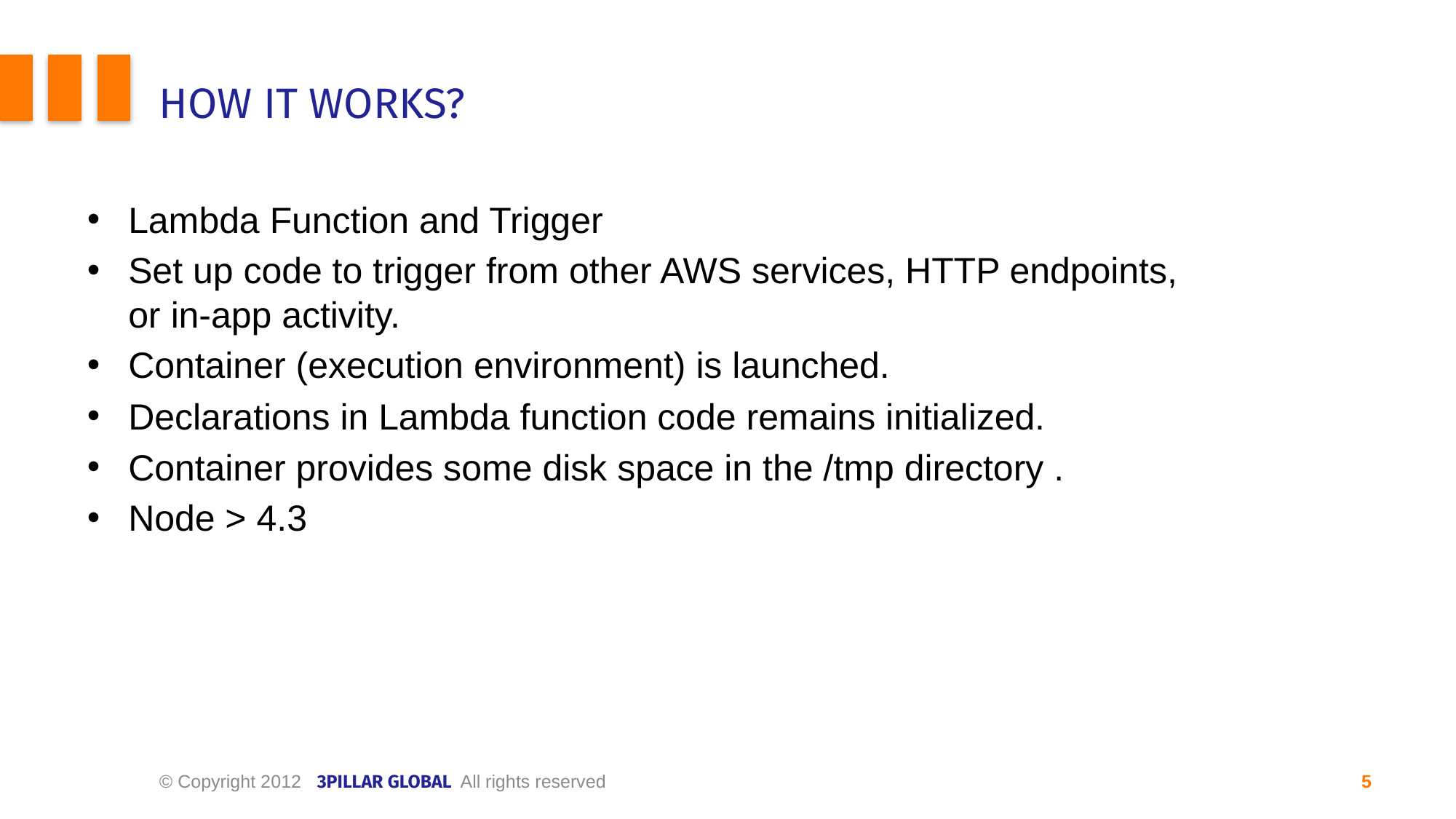

# How it works?
Lambda Function and Trigger
Set up code to trigger from other AWS services, HTTP endpoints, or in-app activity.
Container (execution environment) is launched.
Declarations in Lambda function code remains initialized.
Container provides some disk space in the /tmp directory .
Node > 4.3
© Copyright 2012   3PILLAR GLOBAL  All rights reserved
5